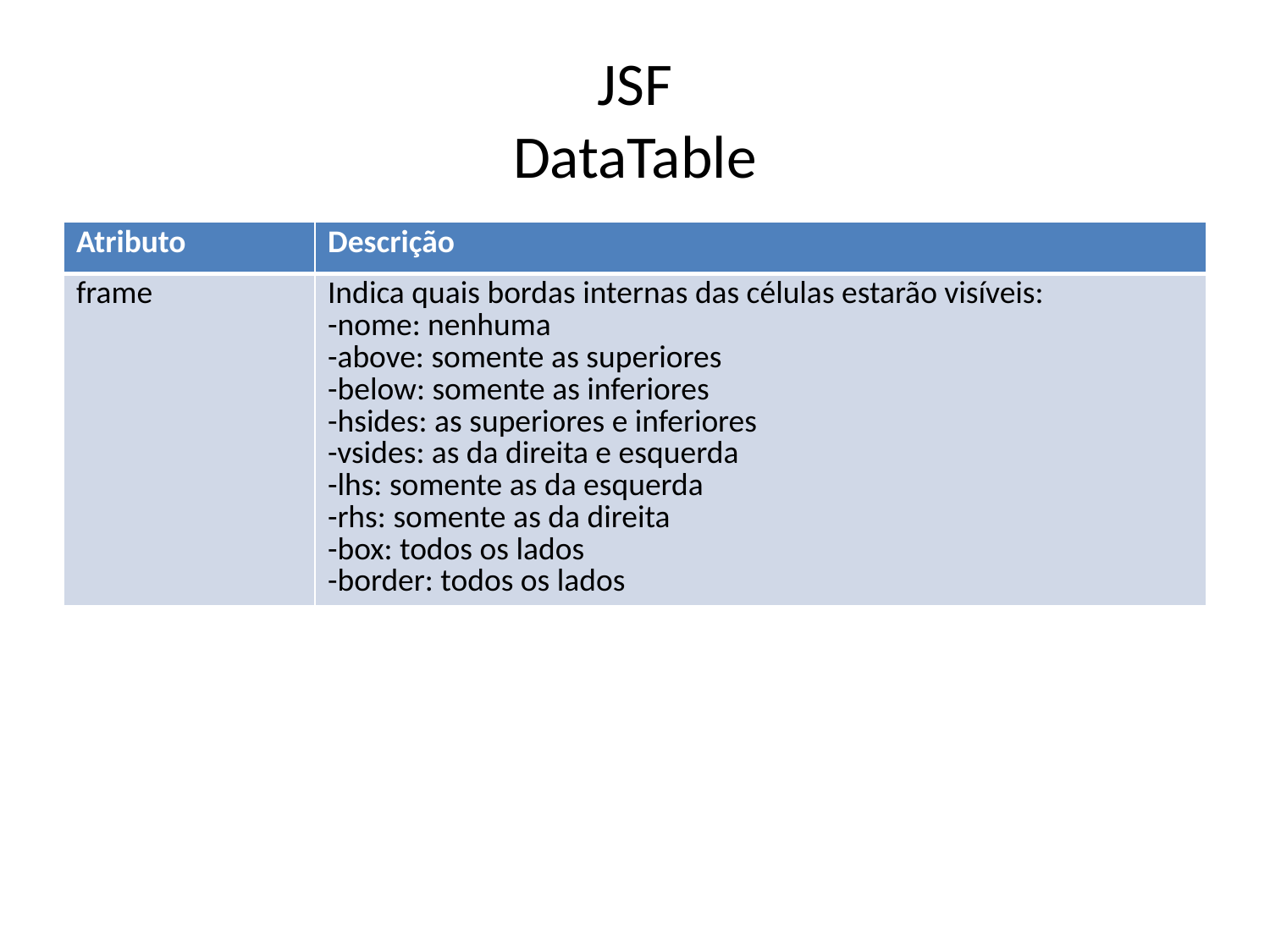

# JSF DataTable
| Atributo | Descrição |
| --- | --- |
| frame | Indica quais bordas internas das células estarão visíveis: -nome: nenhuma -above: somente as superiores -below: somente as inferiores -hsides: as superiores e inferiores -vsides: as da direita e esquerda -lhs: somente as da esquerda -rhs: somente as da direita -box: todos os lados -border: todos os lados |